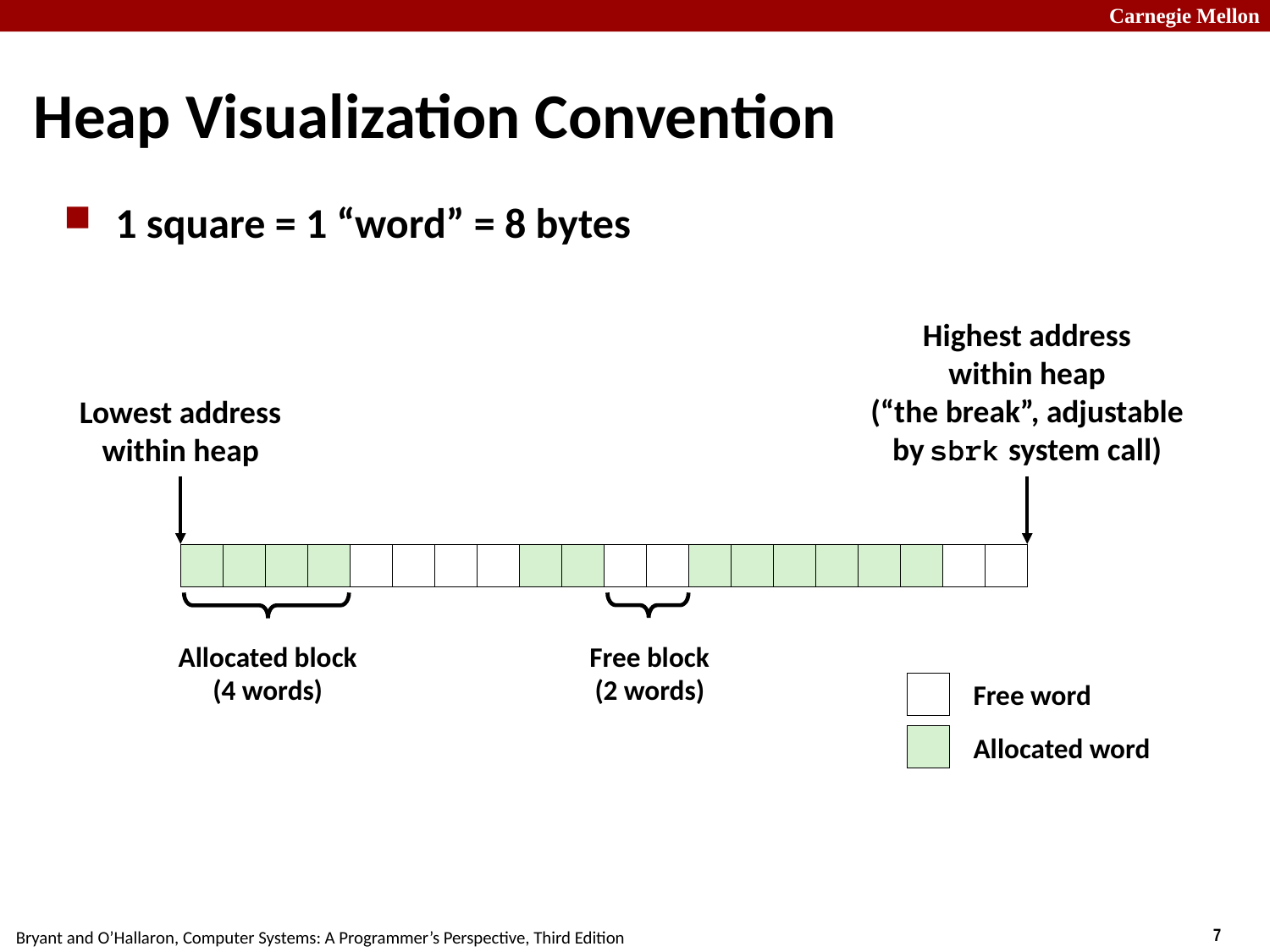

# Heap Visualization Convention
1 square = 1 “word” = 8 bytes
Highest address
within heap
(“the break”, adjustable by sbrk system call)
Lowest address within heap

Allocated block
(4 words)
Free block
(2 words)

Free word

Allocated word